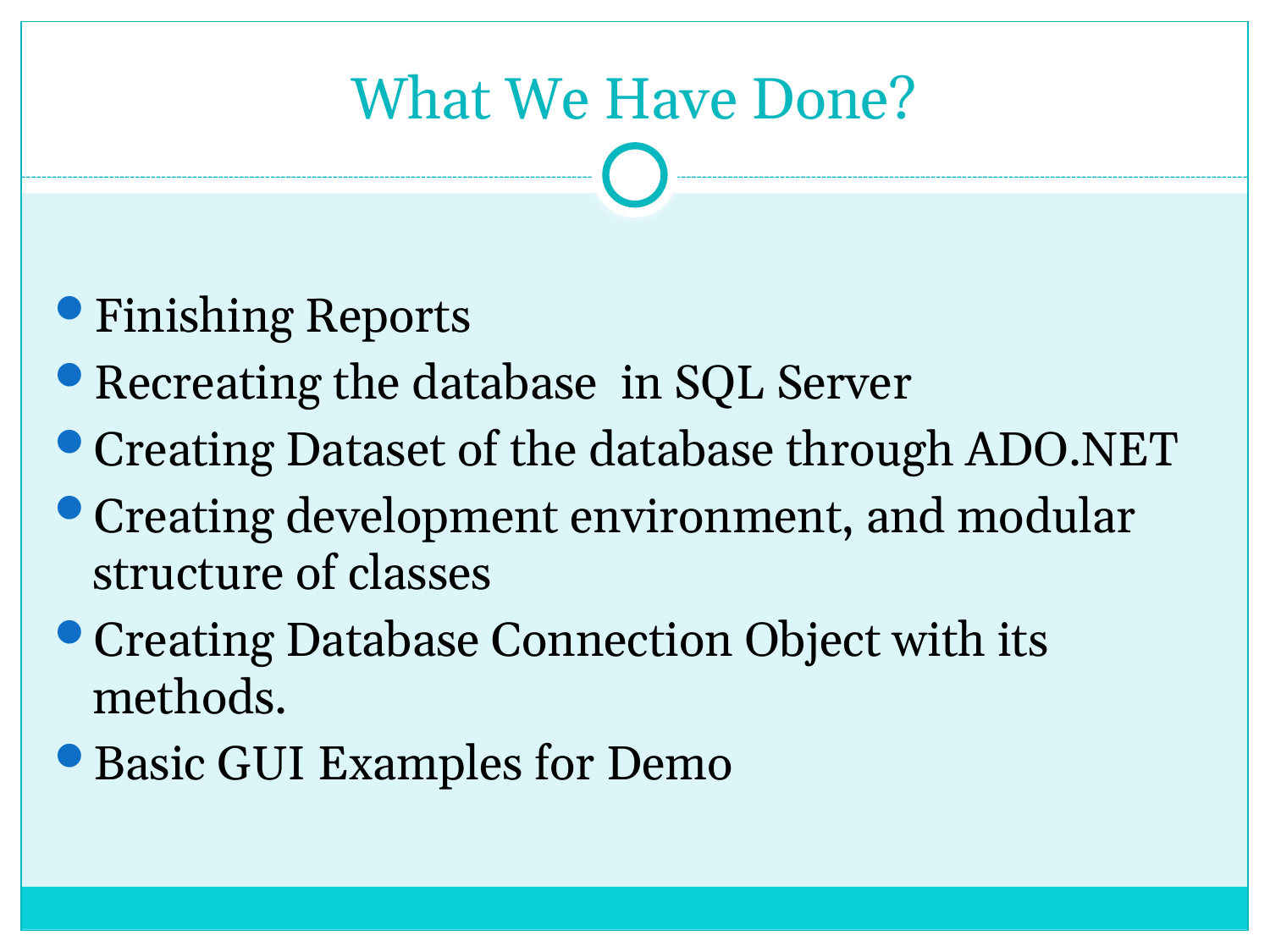

# What We Have Done?

Finishing Reports
Recreating the database  in SQL Server
Creating Dataset of the database through ADO.NET
Creating development environment, and modular structure of classes
Creating Database Connection Object with its methods.
Basic GUI Examples for Demo